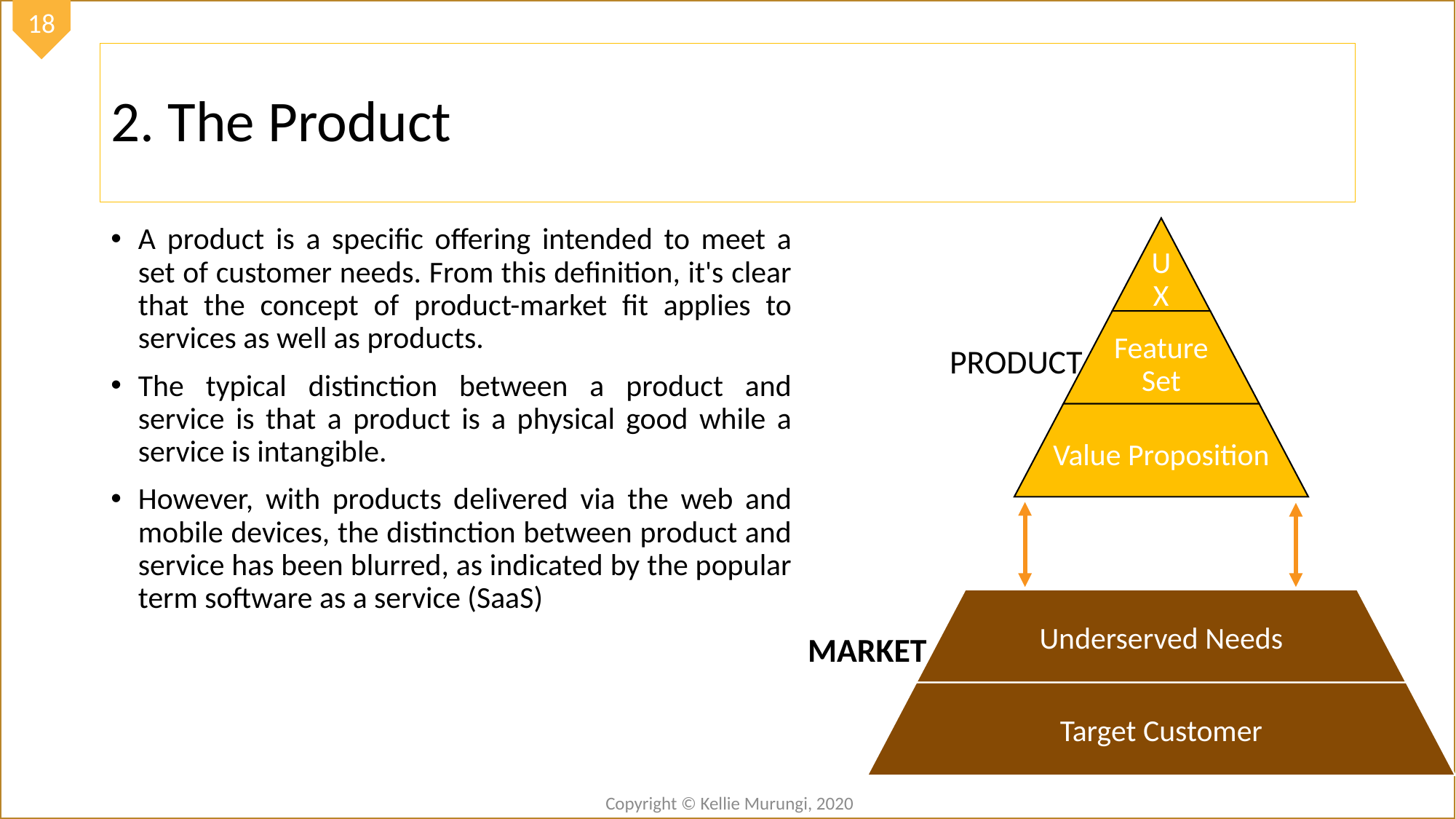

# 2. The Product
A product is a specific offering intended to meet a set of customer needs. From this definition, it's clear that the concept of product-market fit applies to services as well as products.
The typical distinction between a product and service is that a product is a physical good while a service is intangible.
However, with products delivered via the web and mobile devices, the distinction between product and service has been blurred, as indicated by the popular term software as a service (SaaS)
UX
Feature Set
Value Proposition
Product-Market Fit
Underserved Needs
Target Customer
PRODUCT
MARKET